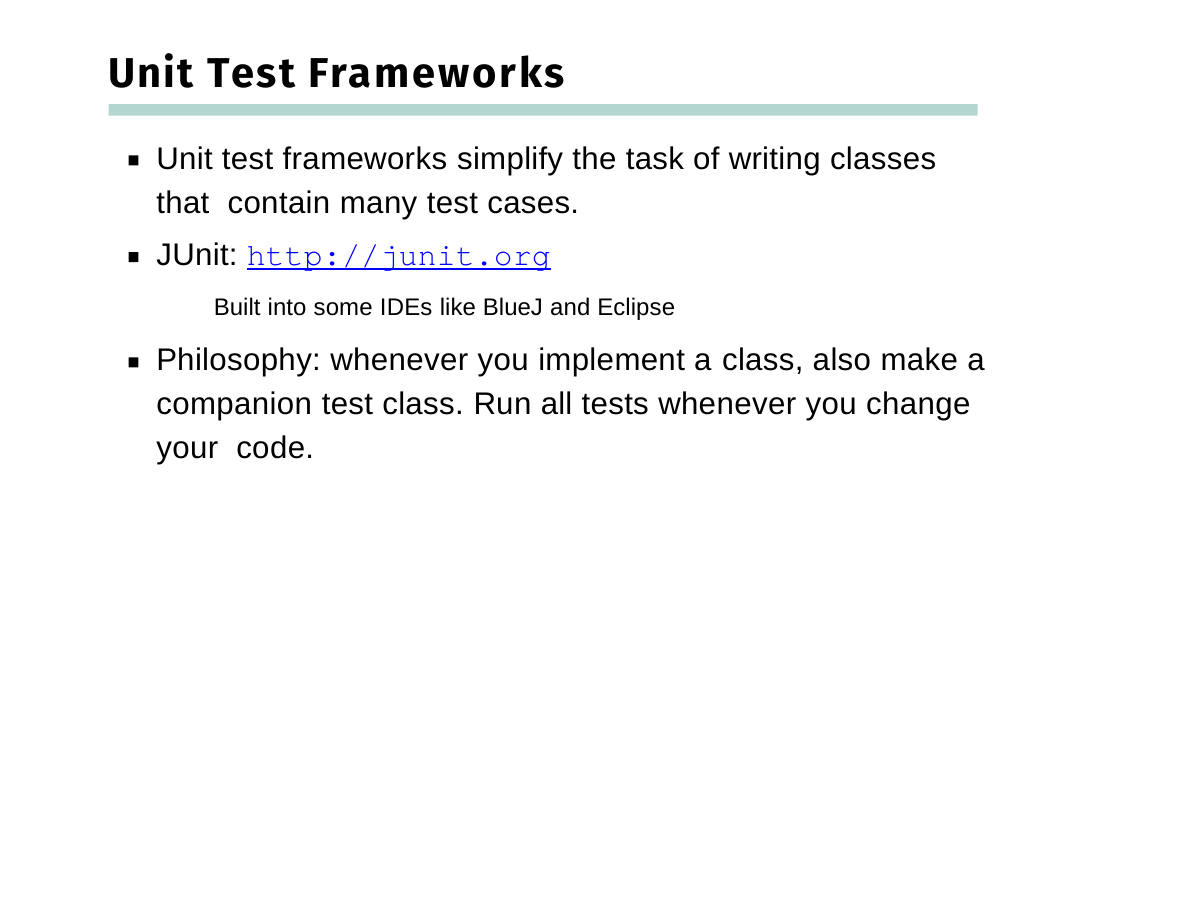

# Unit Test Frameworks

Unit test frameworks simplify the task of writing classes that  contain many test cases.
JUnit: http://junit.org
Built into some IDEs like BlueJ and Eclipse
Philosophy: whenever you implement a class, also make a  companion test class. Run all tests whenever you change your  code.